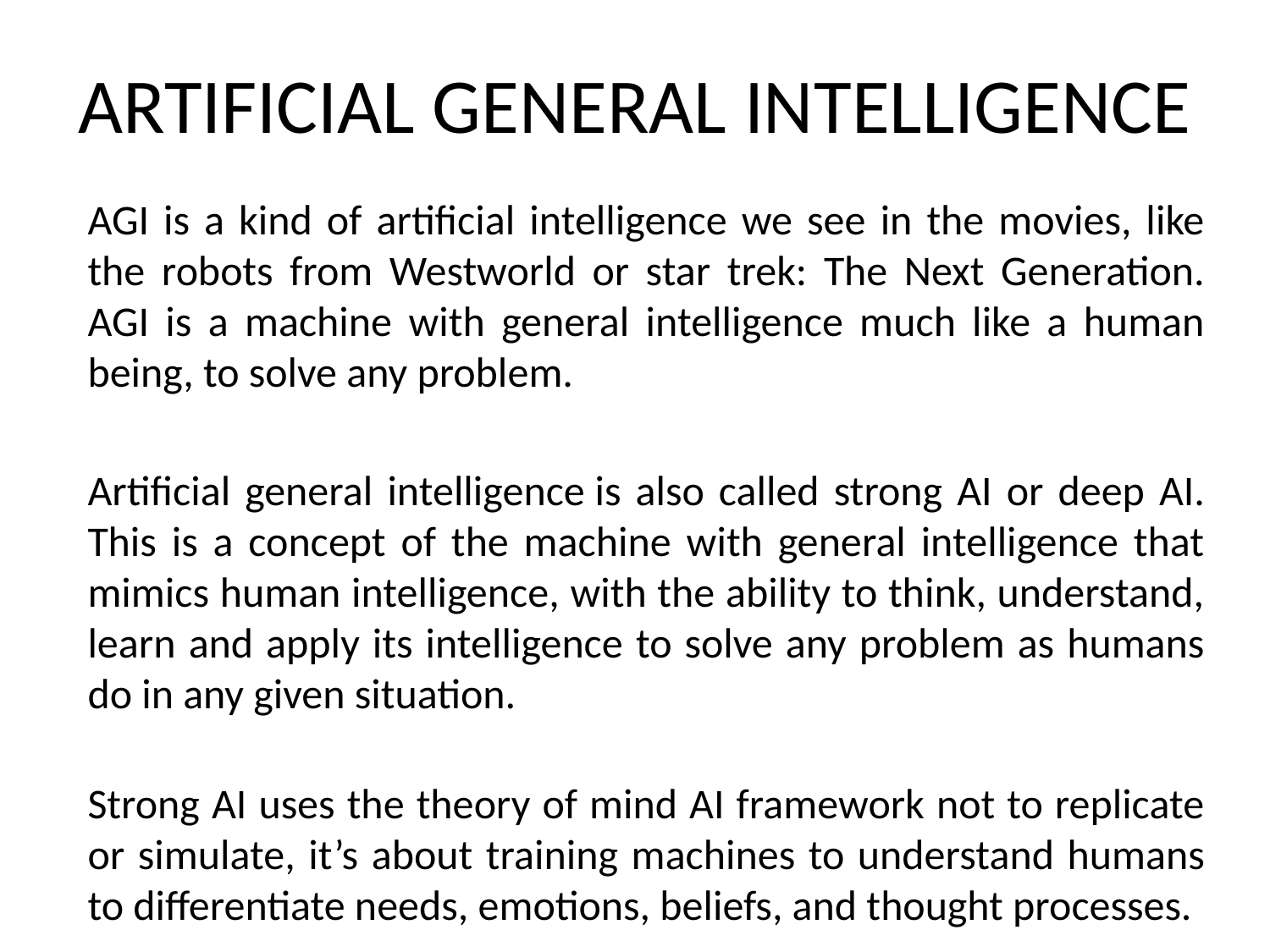

# ARTIFICIAL GENERAL INTELLIGENCE
AGI is a kind of artificial intelligence we see in the movies, like the robots from Westworld or star trek: The Next Generation. AGI is a machine with general intelligence much like a human being, to solve any problem.

Artificial general intelligence is also called strong AI or deep AI. This is a concept of the machine with general intelligence that mimics human intelligence, with the ability to think, understand, learn and apply its intelligence to solve any problem as humans do in any given situation.
Strong AI uses the theory of mind AI framework not to replicate or simulate, it’s about training machines to understand humans to differentiate needs, emotions, beliefs, and thought processes.